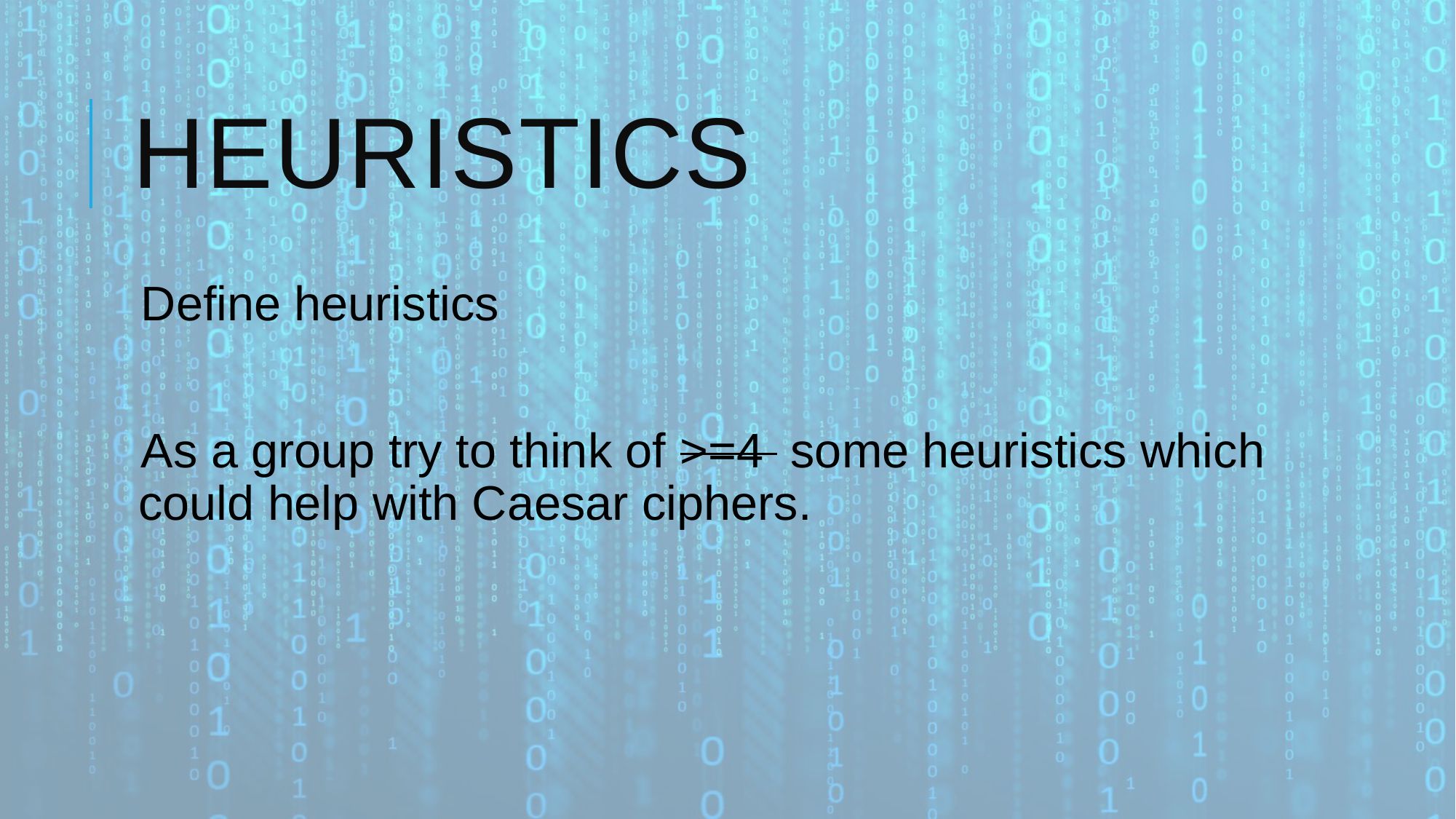

# Heuristics
Define heuristics

As a group try to think of >=4  some heuristics which could help with Caesar ciphers.